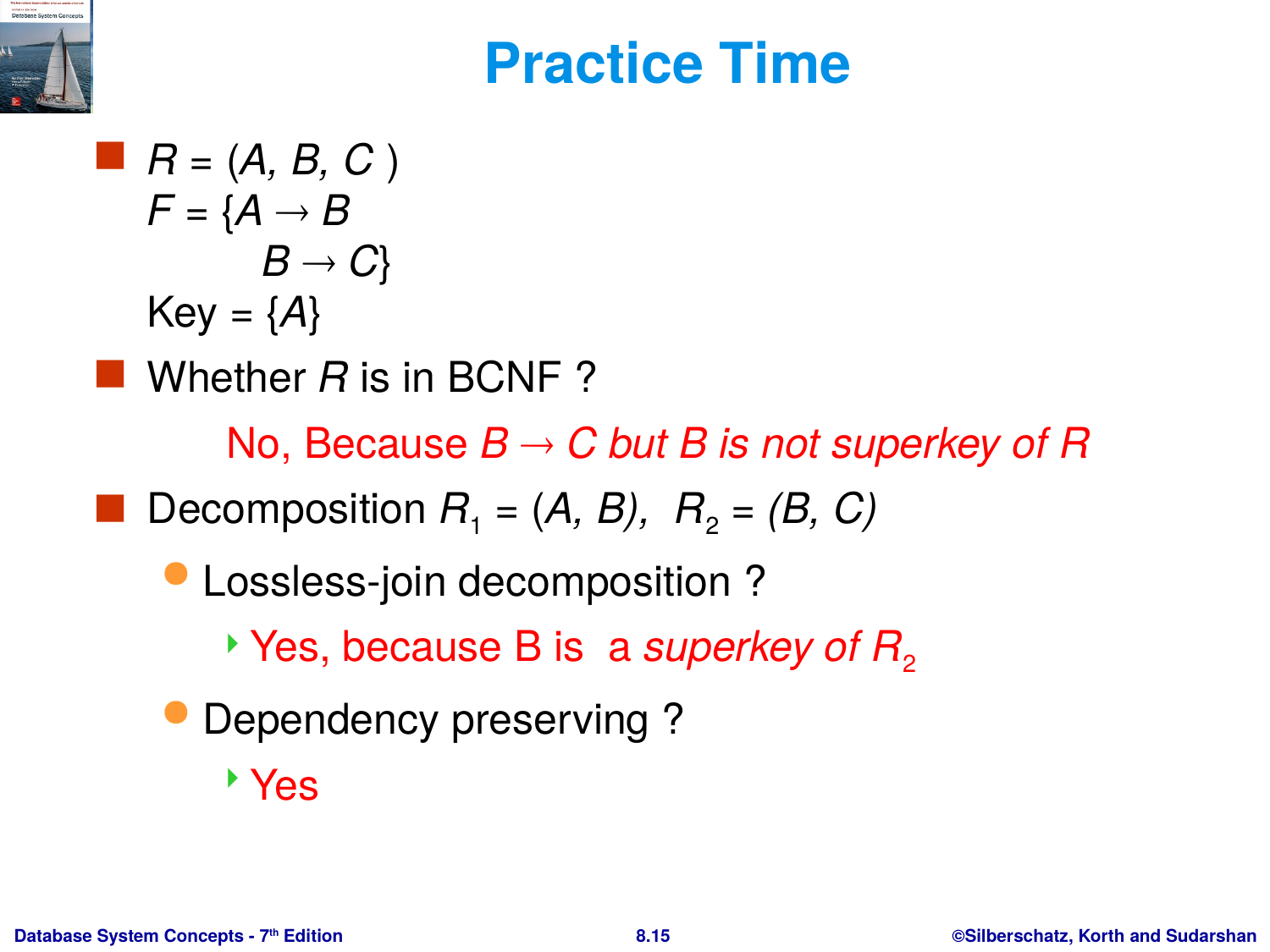

# Practice Time
R = (A, B, C )
F = {A → B
	 B → C}
Key = {A}
Whether R is in BCNF ?
	No, Because B → C but B is not superkey of R
Decomposition R1 = (A, B),  R2 = (B, C)
Lossless-join decomposition ?
Yes, because B is  a superkey of R2
Dependency preserving ?
Yes